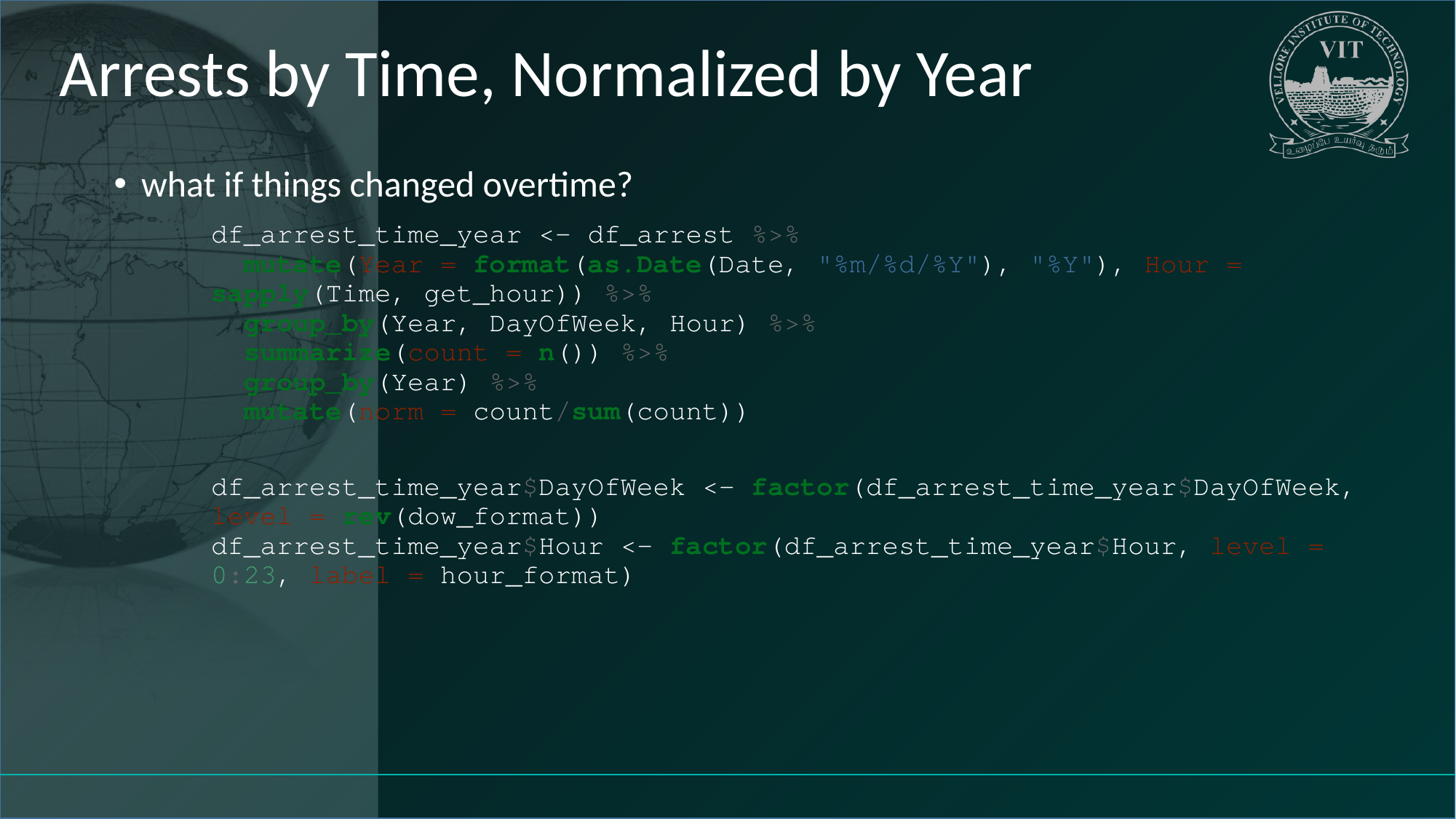

# Arrests by Time, Normalized by Year
what if things changed overtime?
df_arrest_time_year <- df_arrest %>%
  mutate(Year = format(as.Date(Date, "%m/%d/%Y"), "%Y"), Hour = sapply(Time, get_hour)) %>%
  group_by(Year, DayOfWeek, Hour) %>%
  summarize(count = n()) %>%
  group_by(Year) %>%
  mutate(norm = count/sum(count))
df_arrest_time_year$DayOfWeek <- factor(df_arrest_time_year$DayOfWeek, level = rev(dow_format))
df_arrest_time_year$Hour <- factor(df_arrest_time_year$Hour, level = 0:23, label = hour_format)